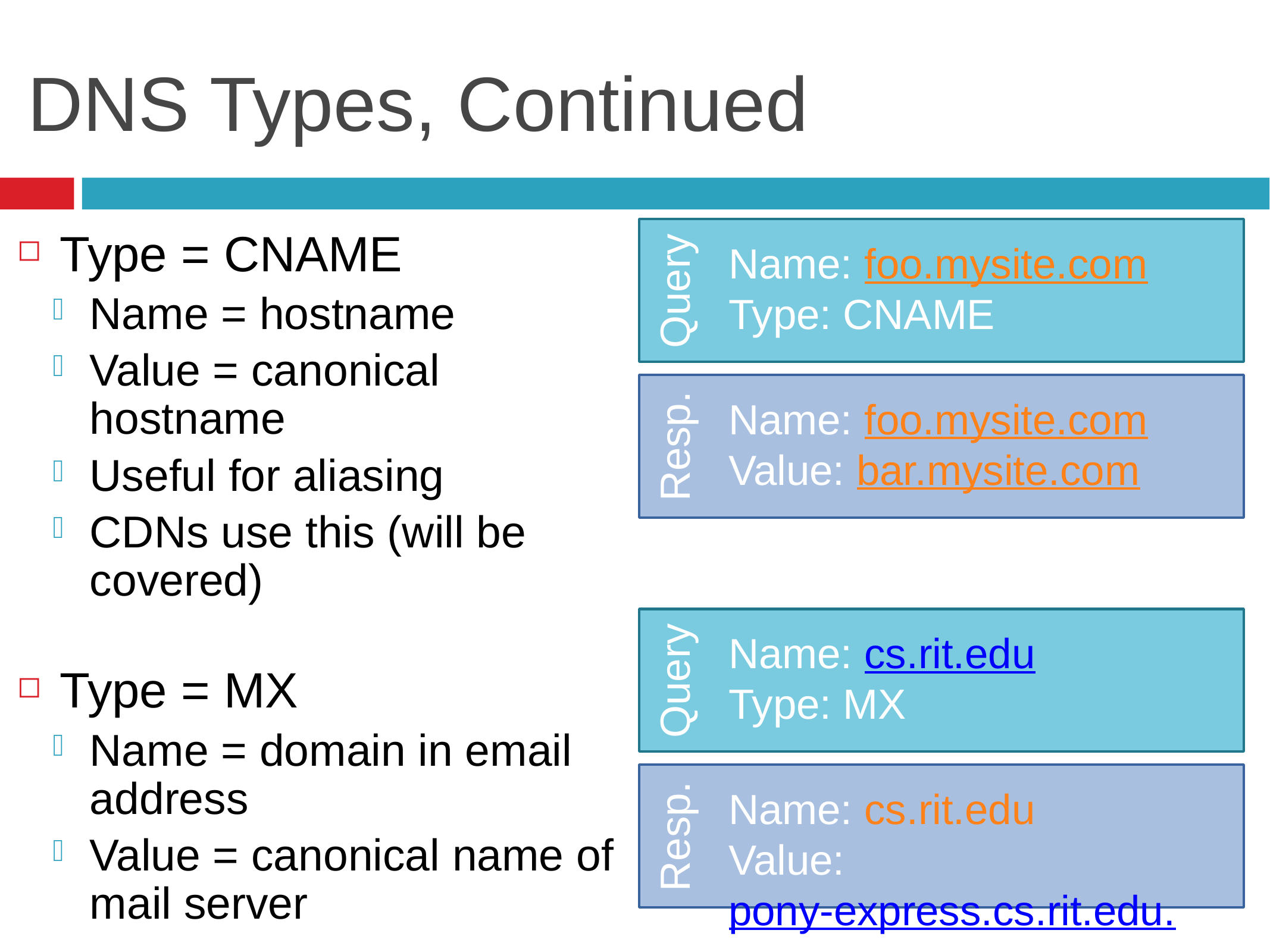

# DNS Types, Continued
35

Name: foo.mysite.com
Type: CNAME
Query
Type = CNAME
Name = hostname
Value = canonical hostname
Useful for aliasing
CDNs use this (will be covered)
Type = MX
Name = domain in email address
Value = canonical name of mail server

Name: foo.mysite.com
Value: bar.mysite.com
Resp.

Name: cs.rit.edu
Type: MX
Query

Name: cs.rit.edu
Value: pony-express.cs.rit.edu.
Resp.